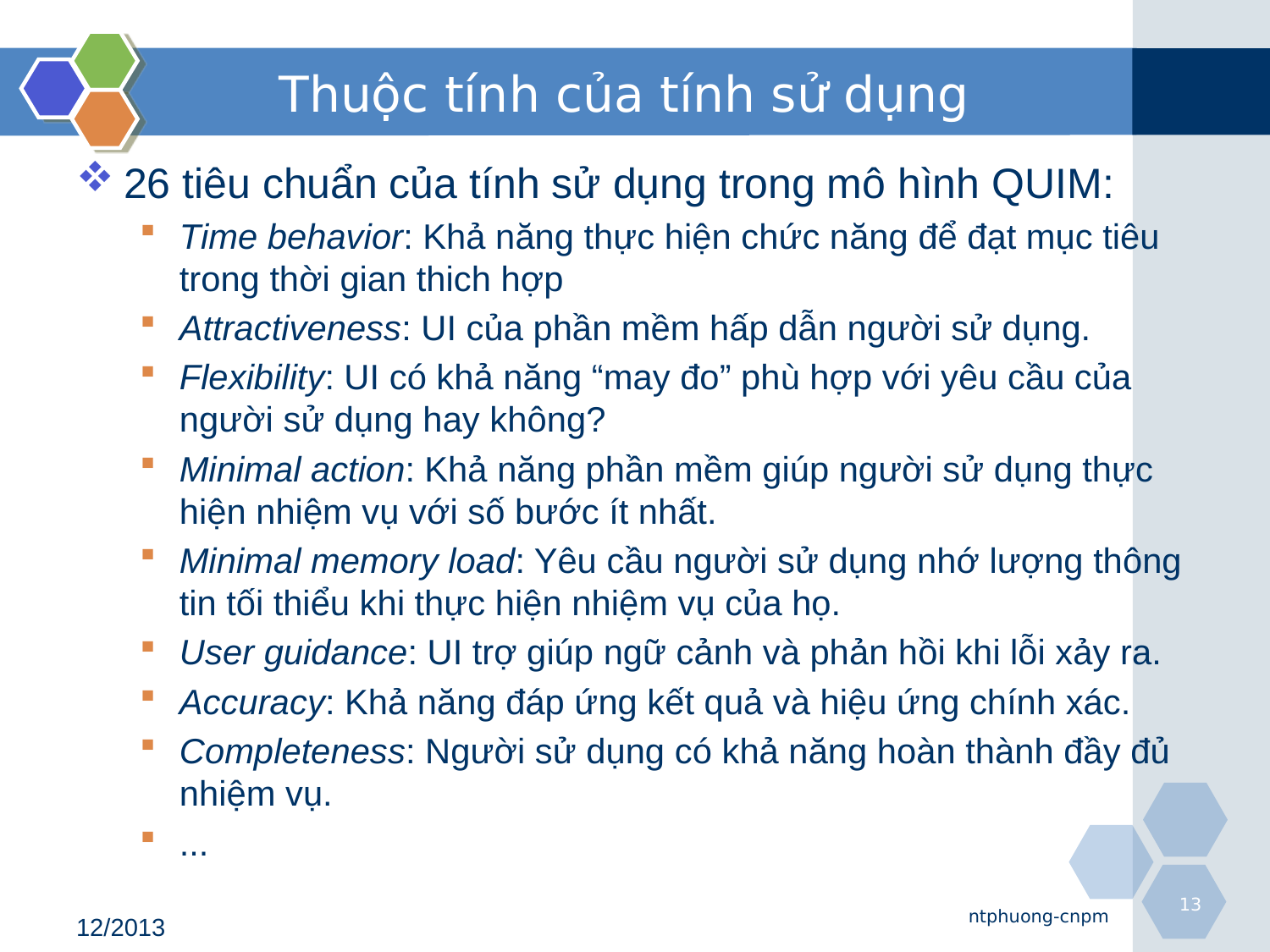

# Thuộc tính của tính sử dụng
26 tiêu chuẩn của tính sử dụng trong mô hình QUIM:
Time behavior: Khả năng thực hiện chức năng để đạt mục tiêu trong thời gian thich hợp
Attractiveness: UI của phần mềm hấp dẫn người sử dụng.
Flexibility: UI có khả năng “may đo” phù hợp với yêu cầu của người sử dụng hay không?
Minimal action: Khả năng phần mềm giúp người sử dụng thực hiện nhiệm vụ với số bước ít nhất.
Minimal memory load: Yêu cầu người sử dụng nhớ lượng thông tin tối thiểu khi thực hiện nhiệm vụ của họ.
User guidance: UI trợ giúp ngữ cảnh và phản hồi khi lỗi xảy ra.
Accuracy: Khả năng đáp ứng kết quả và hiệu ứng chính xác.
Completeness: Người sử dụng có khả năng hoàn thành đầy đủ nhiệm vụ.
...
13
ntphuong-cnpm
12/2013